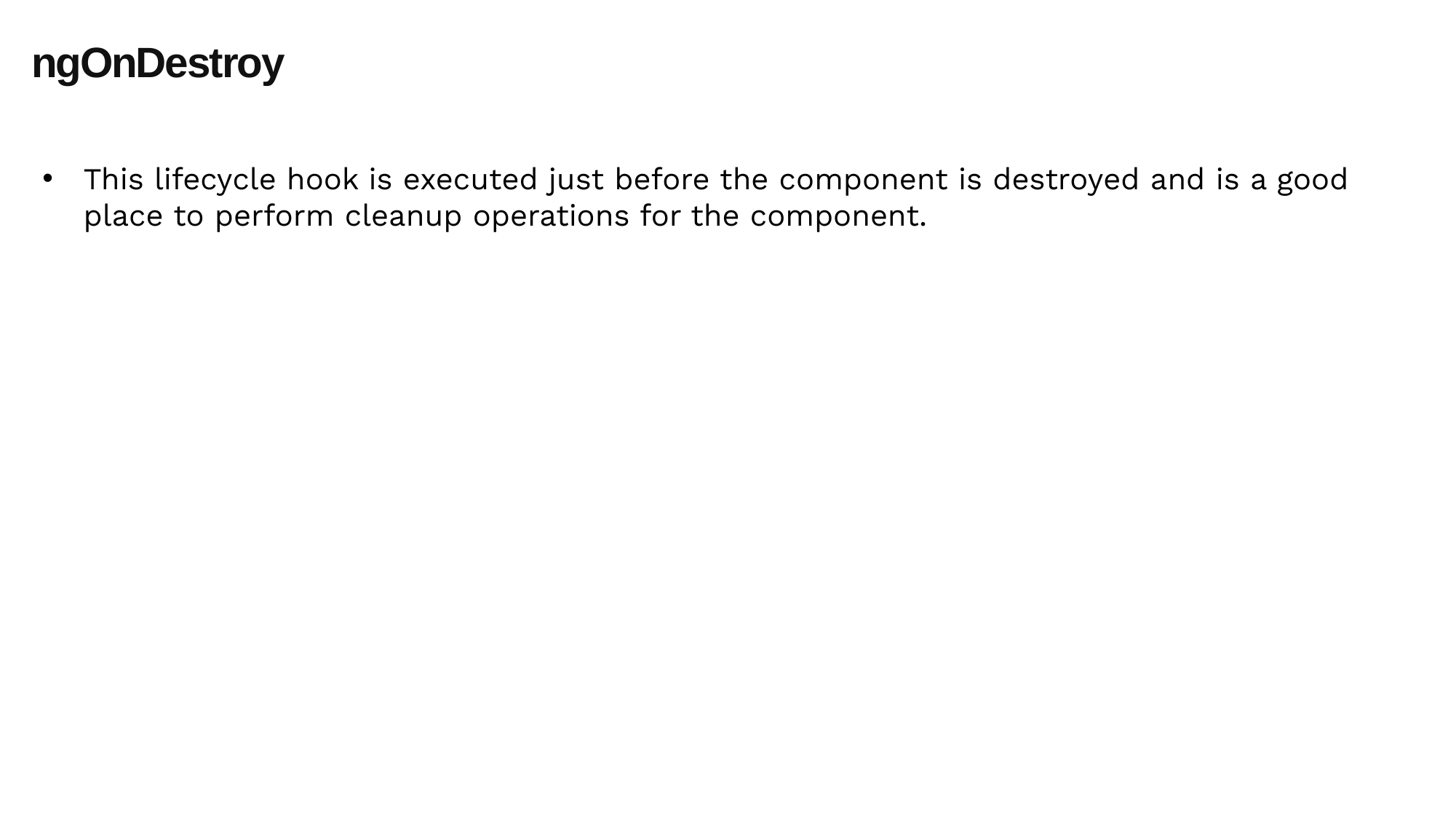

ngOnDestroy
This lifecycle hook is executed just before the component is destroyed and is a good place to perform cleanup operations for the component.